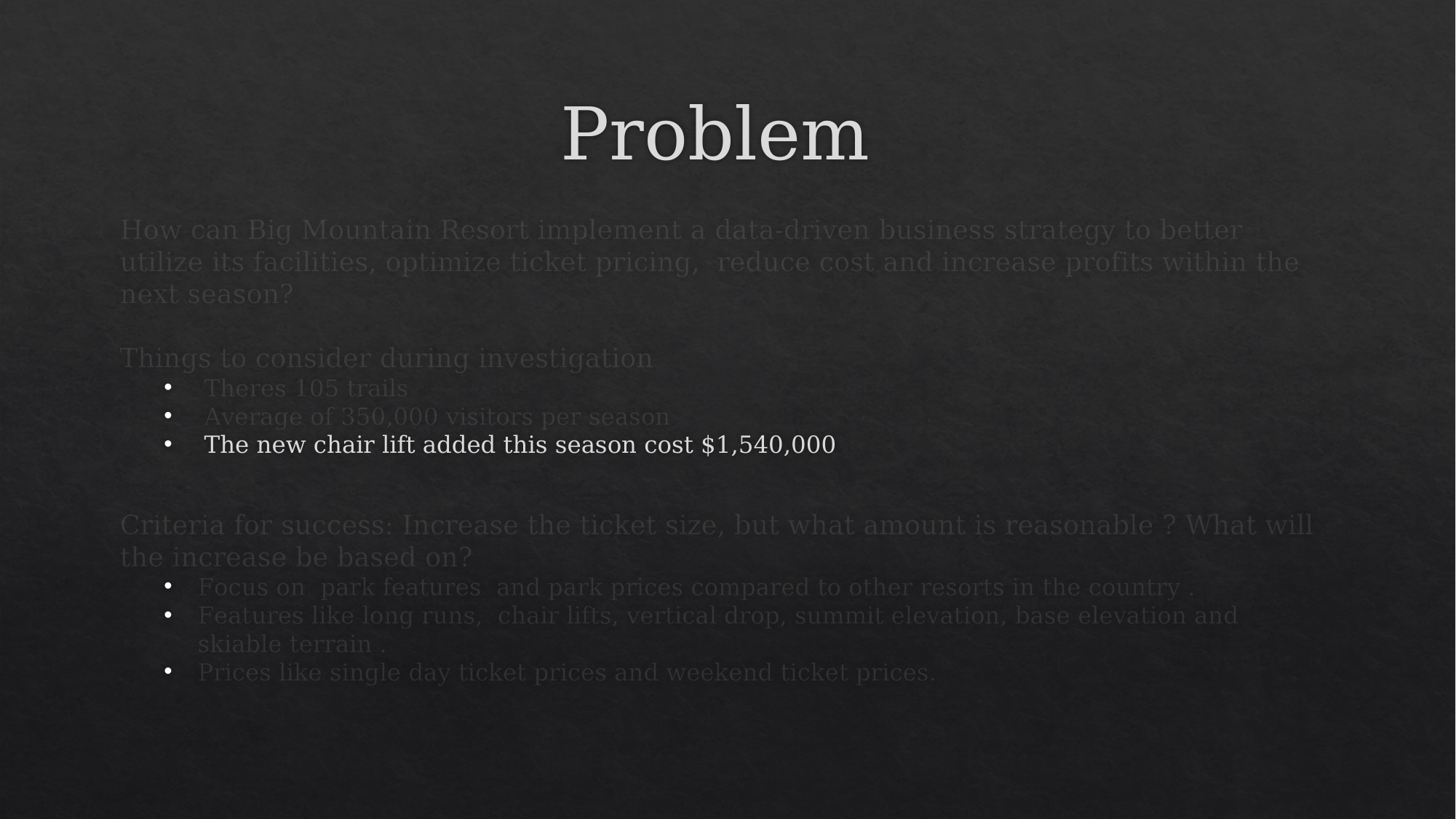

# Problem
How can Big Mountain Resort implement a data-driven business strategy to better utilize its facilities, optimize ticket pricing,  reduce cost and increase profits within the next season?

Things to consider during investigation
Theres 105 trails
Average of 350,000 visitors per season
The new chair lift added this season cost $1,540,000

Criteria for success: Increase the ticket size, but what amount is reasonable ? What will the increase be based on?
Focus on  park features  and park prices compared to other resorts in the country .
Features like long runs,  chair lifts, vertical drop, summit elevation, base elevation and  skiable terrain .
Prices like single day ticket prices and weekend ticket prices.